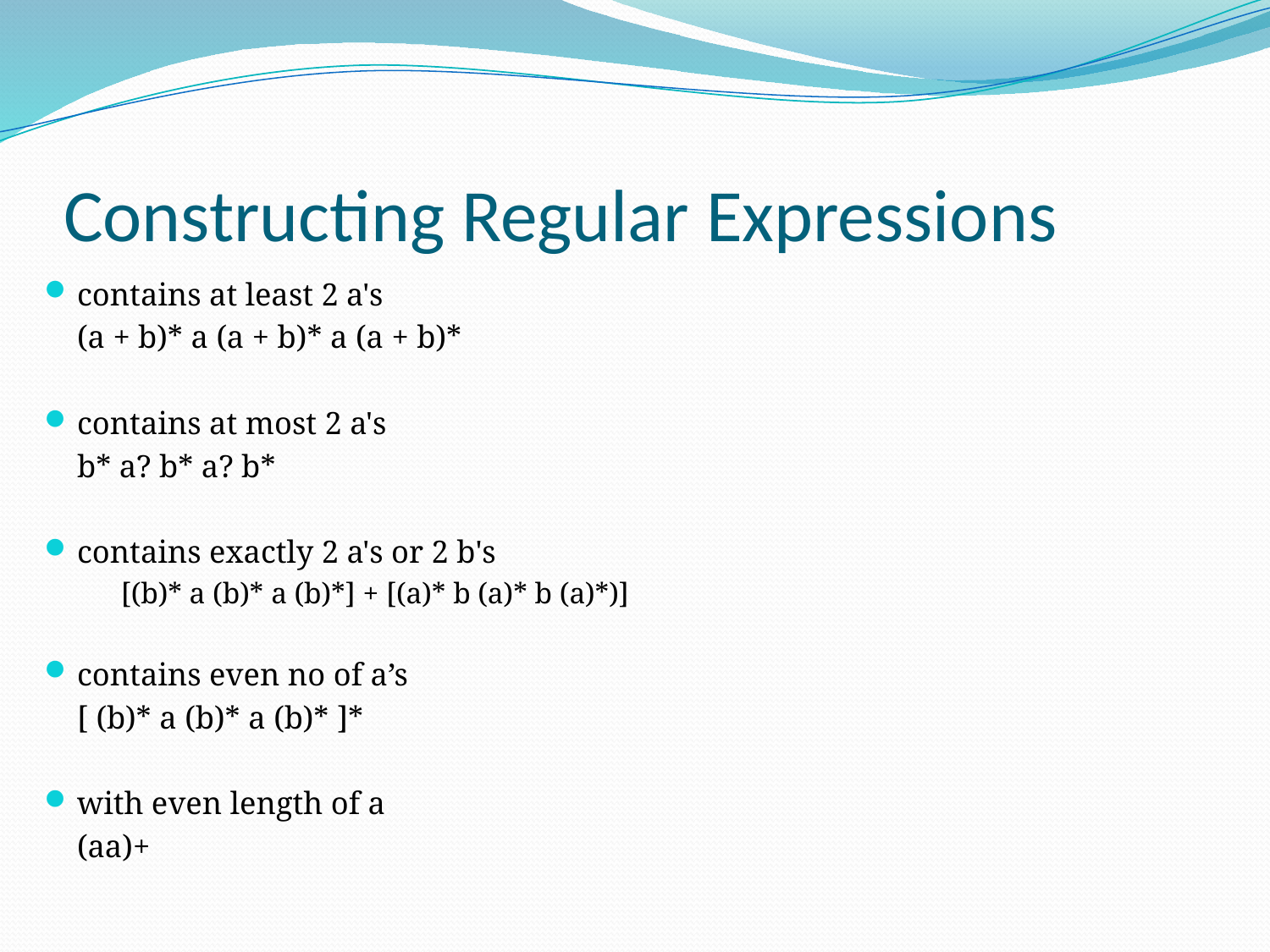

# Constructing Regular Expressions
contains at least 2 a's
			(a + b)* a (a + b)* a (a + b)*

contains at most 2 a's
			b* a? b* a? b*

contains exactly 2 a's or 2 b's
			[(b)* a (b)* a (b)*] + [(a)* b (a)* b (a)*)]

contains even no of a’s
			[ (b)* a (b)* a (b)* ]*

with even length of a
			(aa)+